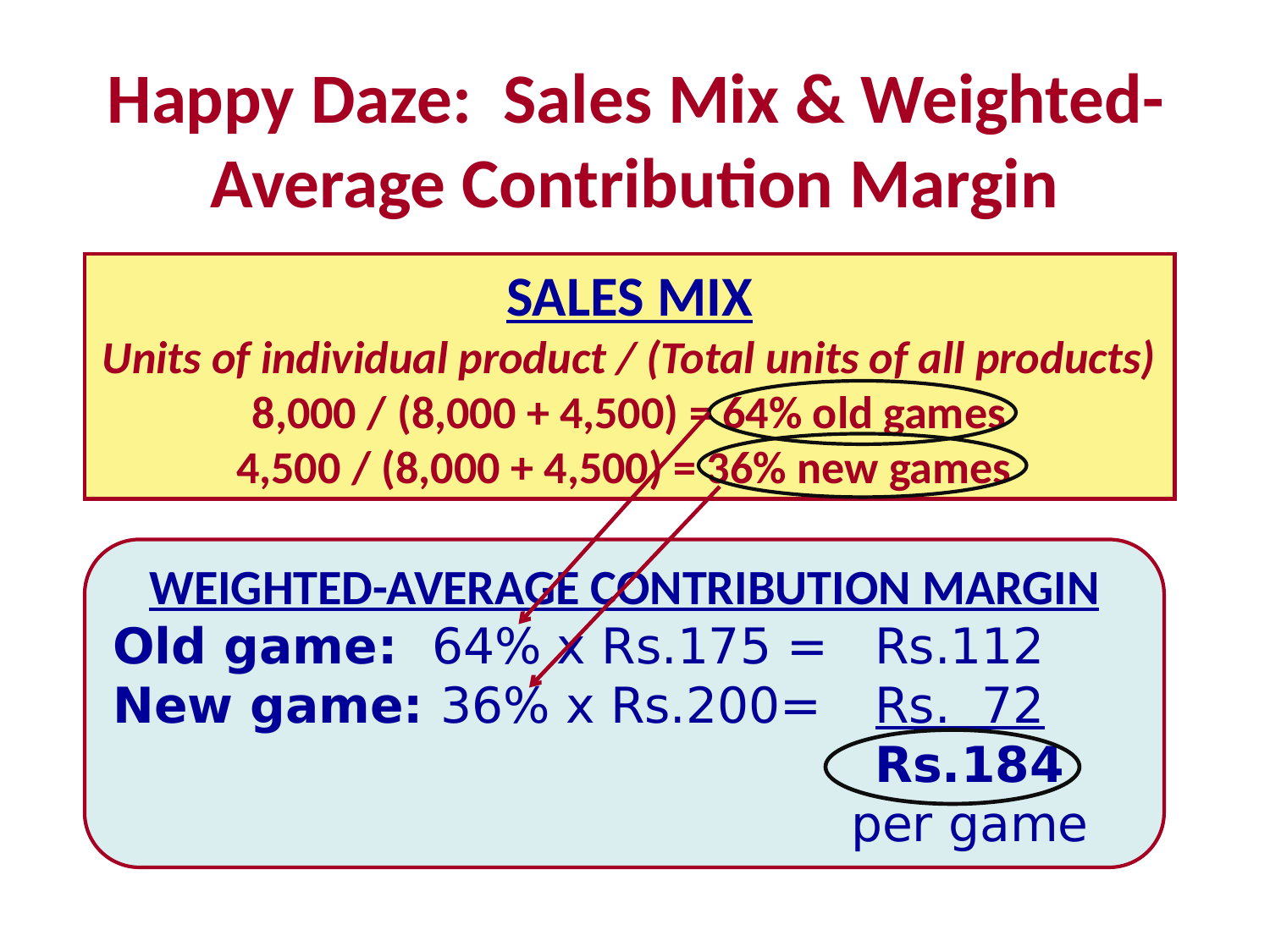

# Happy Daze:  Sales Mix & Weighted-Average Contribution Margin
SALES MIX
Units of individual product / (Total units of all products)
8,000 / (8,000 + 4,500) = 64% old games
4,500 / (8,000 + 4,500) = 36% new games

WEIGHTED-AVERAGE CONTRIBUTION MARGIN
Old game:  64% x Rs.175 = 	Rs.112
New game: 36% x Rs.200= 	Rs.  72
						Rs.184						      per game